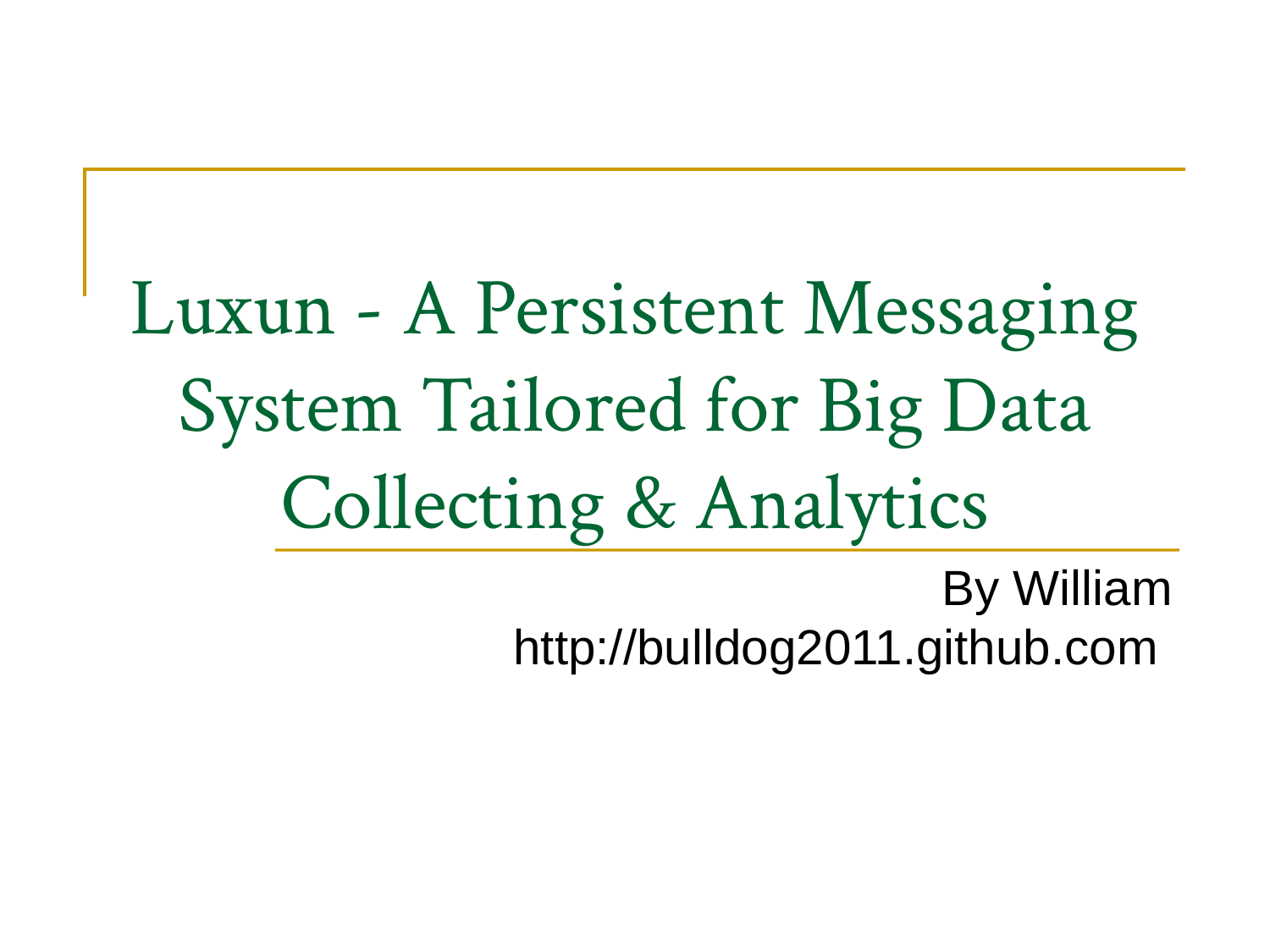

# Luxun - A Persistent Messaging System Tailored for Big Data Collecting & Analytics
By William
http://bulldog2011.github.com